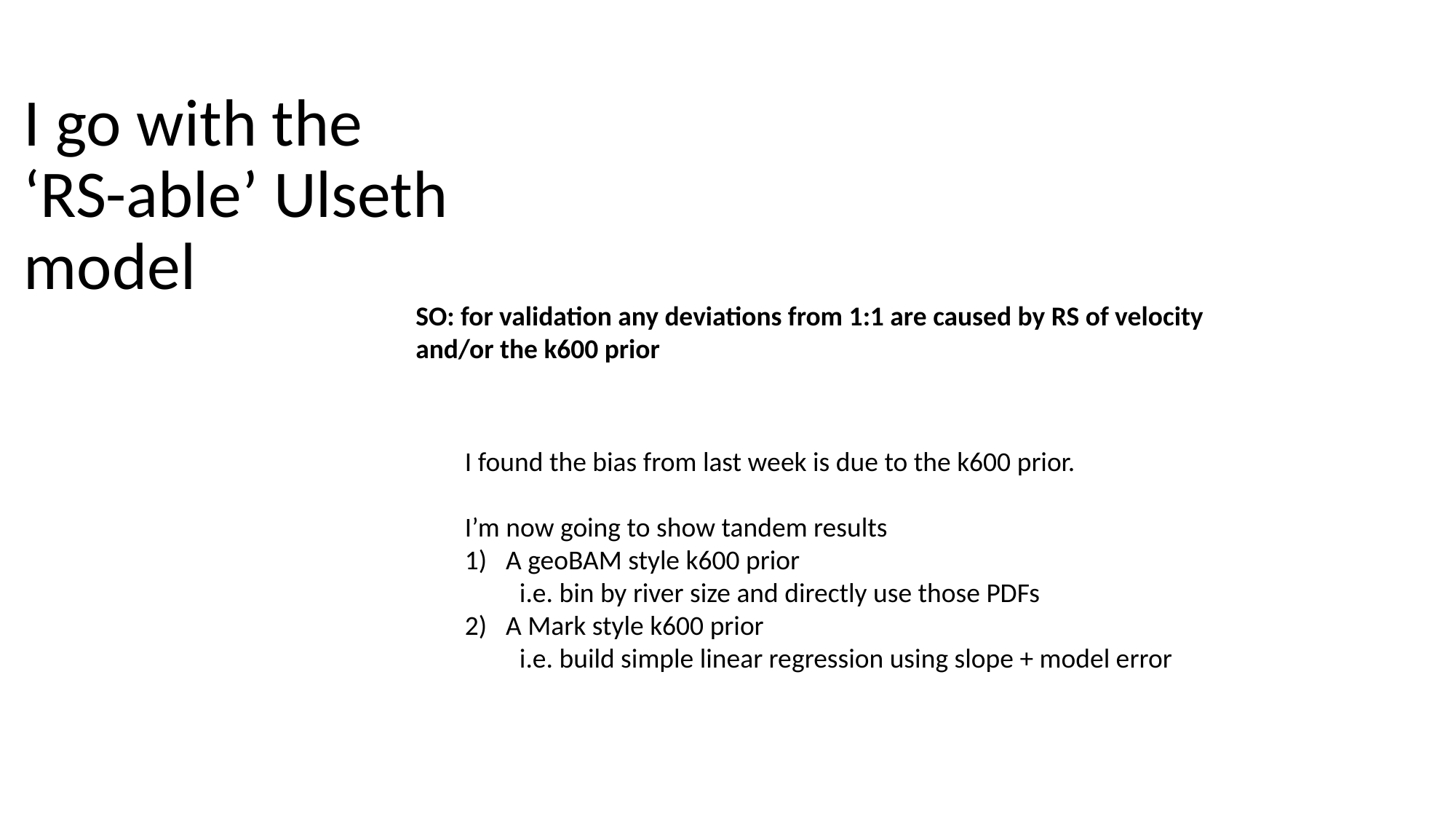

# I go with the ‘RS-able’ Ulseth model
SO: for validation any deviations from 1:1 are caused by RS of velocity and/or the k600 prior

I found the bias from last week is due to the k600 prior.

I’m now going to show tandem results
A geoBAM style k600 prior
i.e. bin by river size and directly use those PDFs
A Mark style k600 prior
i.e. build simple linear regression using slope + model error